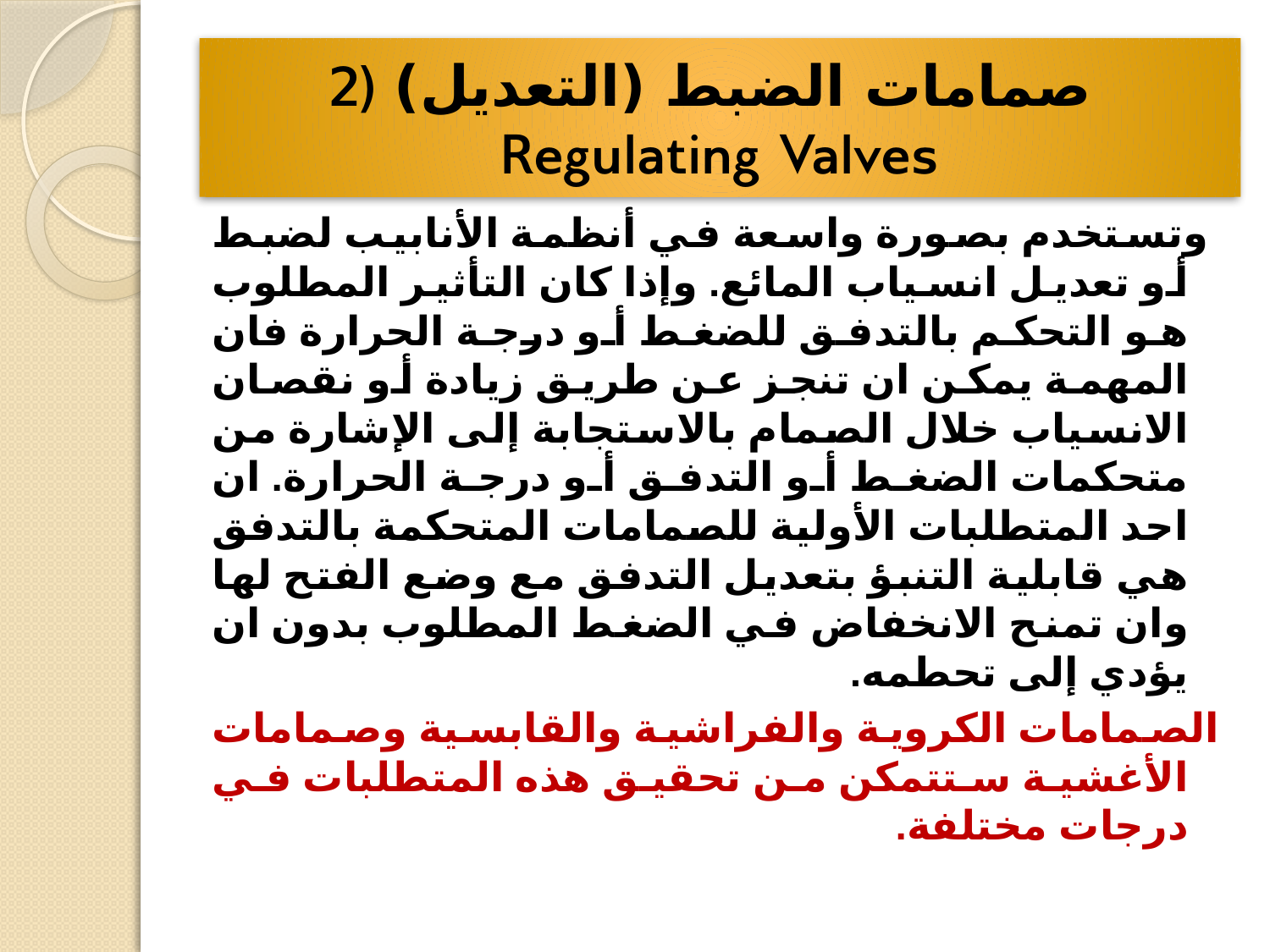

# 2) صمامات الضبط (التعديل) Regulating Valves
 وتستخدم بصورة واسعة في أنظمة الأنابيب لضبط أو تعديل انسياب المائع. وإذا كان التأثير المطلوب هو التحكم بالتدفق للضغط أو درجة الحرارة فان المهمة يمكن ان تنجز عن طريق زيادة أو نقصان الانسياب خلال الصمام بالاستجابة إلى الإشارة من متحكمات الضغط أو التدفق أو درجة الحرارة. ان احد المتطلبات الأولية للصمامات المتحكمة بالتدفق هي قابلية التنبؤ بتعديل التدفق مع وضع الفتح لها وان تمنح الانخفاض في الضغط المطلوب بدون ان يؤدي إلى تحطمه.
الصمامات الكروية والفراشية والقابسية وصمامات الأغشية ستتمكن من تحقيق هذه المتطلبات في درجات مختلفة.